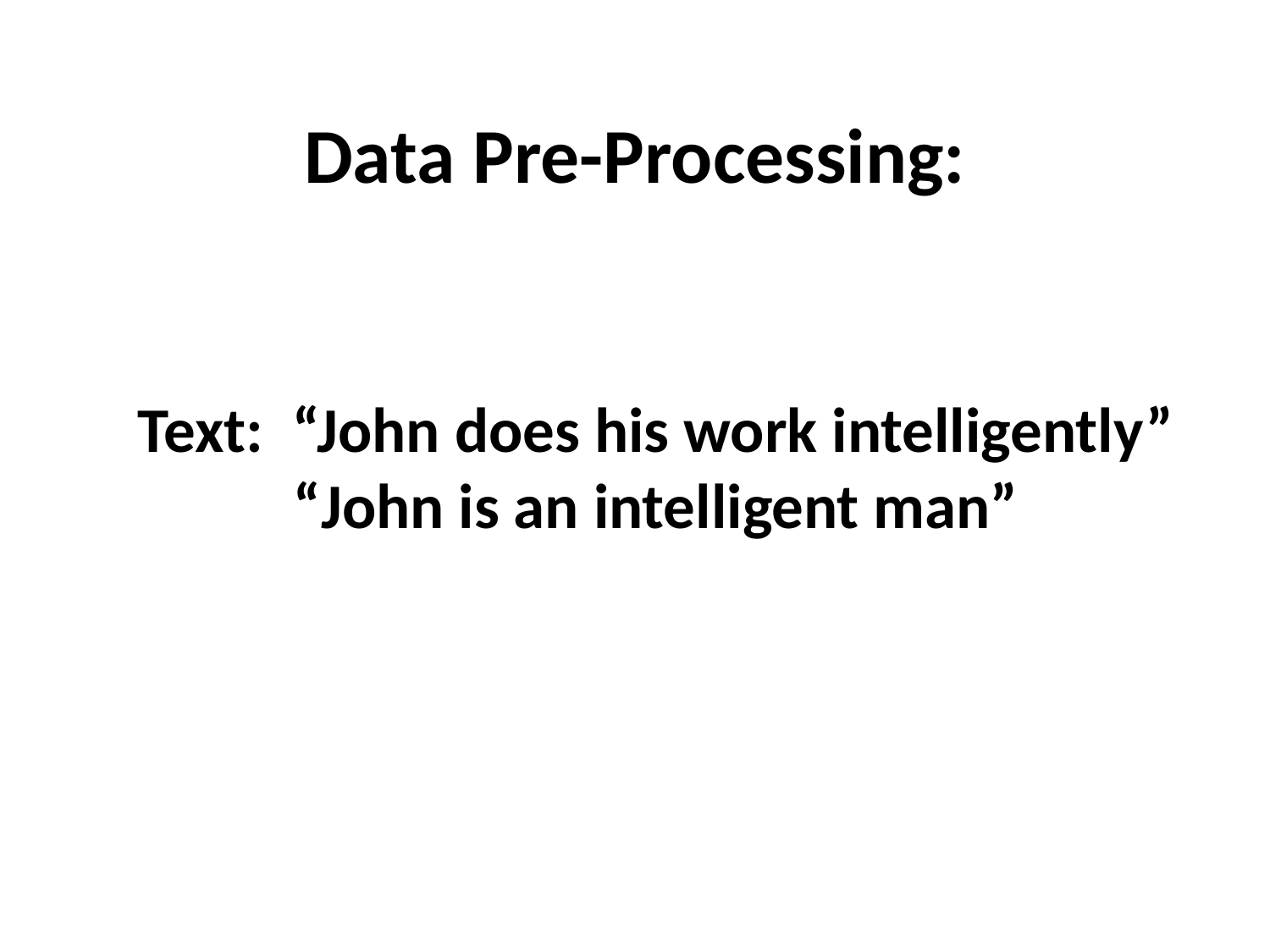

# Data Pre-Processing:
Text:  “John does his work intelligently”
“John is an intelligent man”